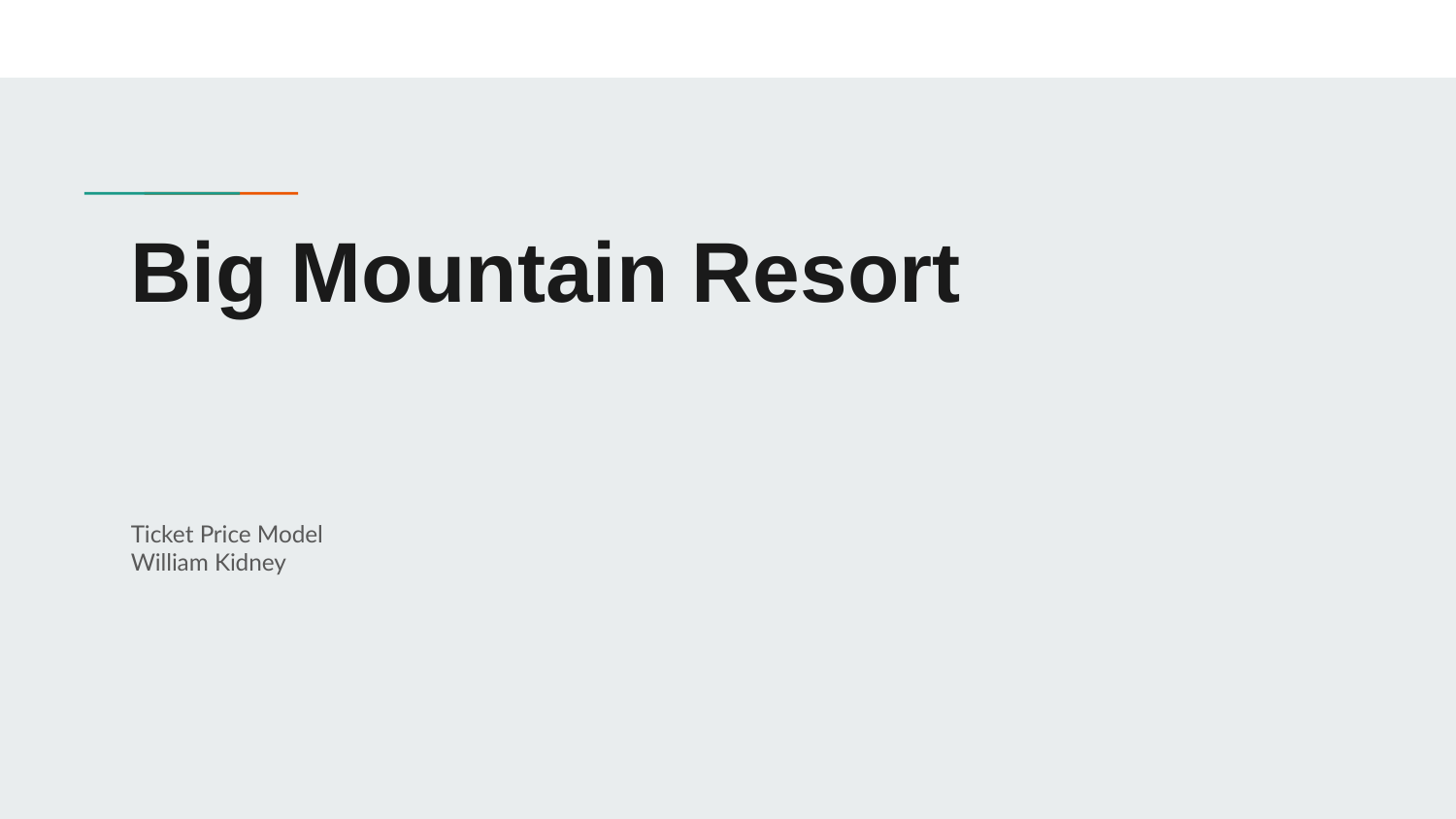

# Big Mountain Resort
Ticket Price Model
William Kidney